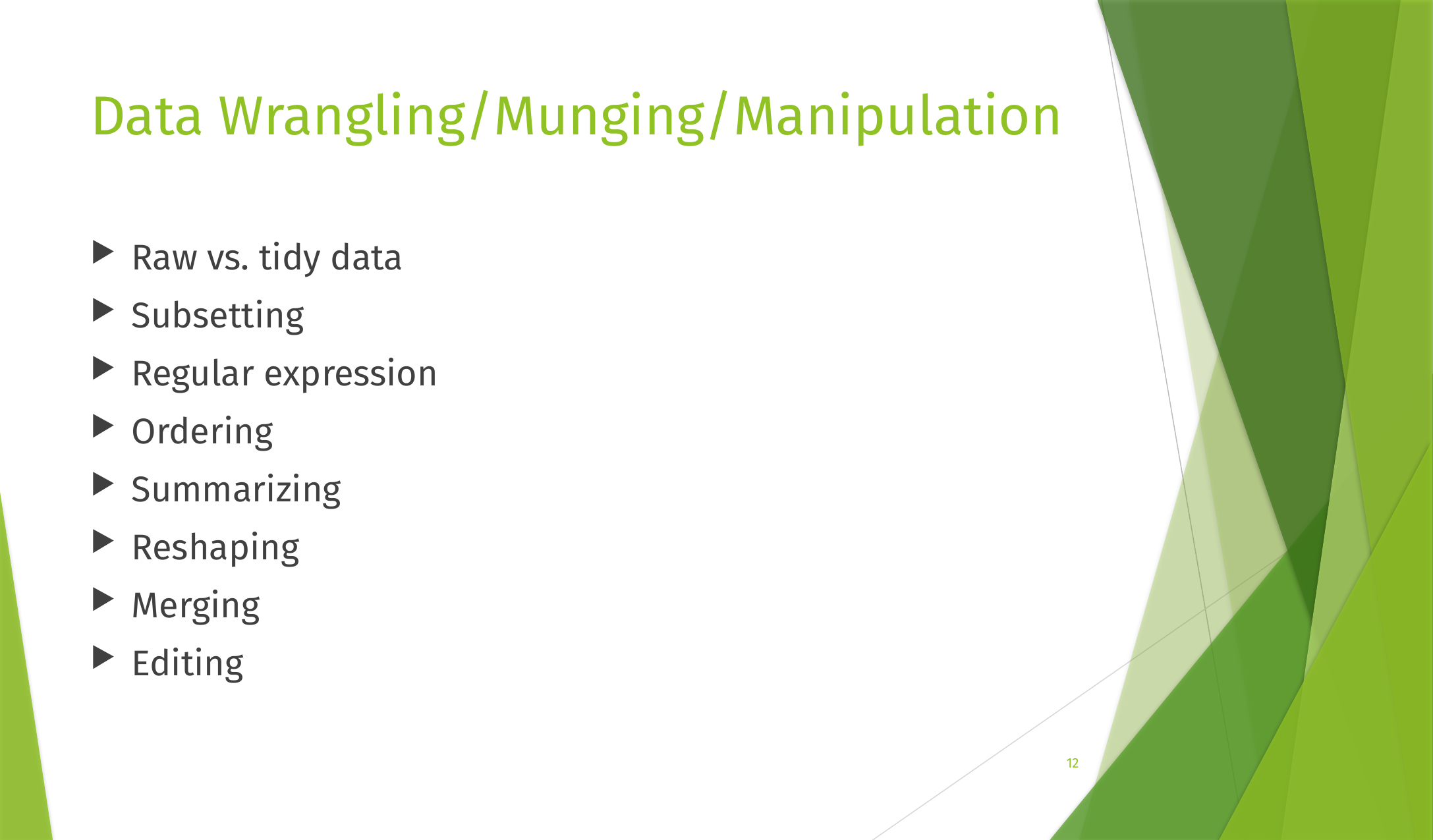

# Data Wrangling/Munging/Manipulation
Raw vs. tidy data
Subsetting
Regular expression
Ordering
Summarizing
Reshaping
Merging
Editing
12